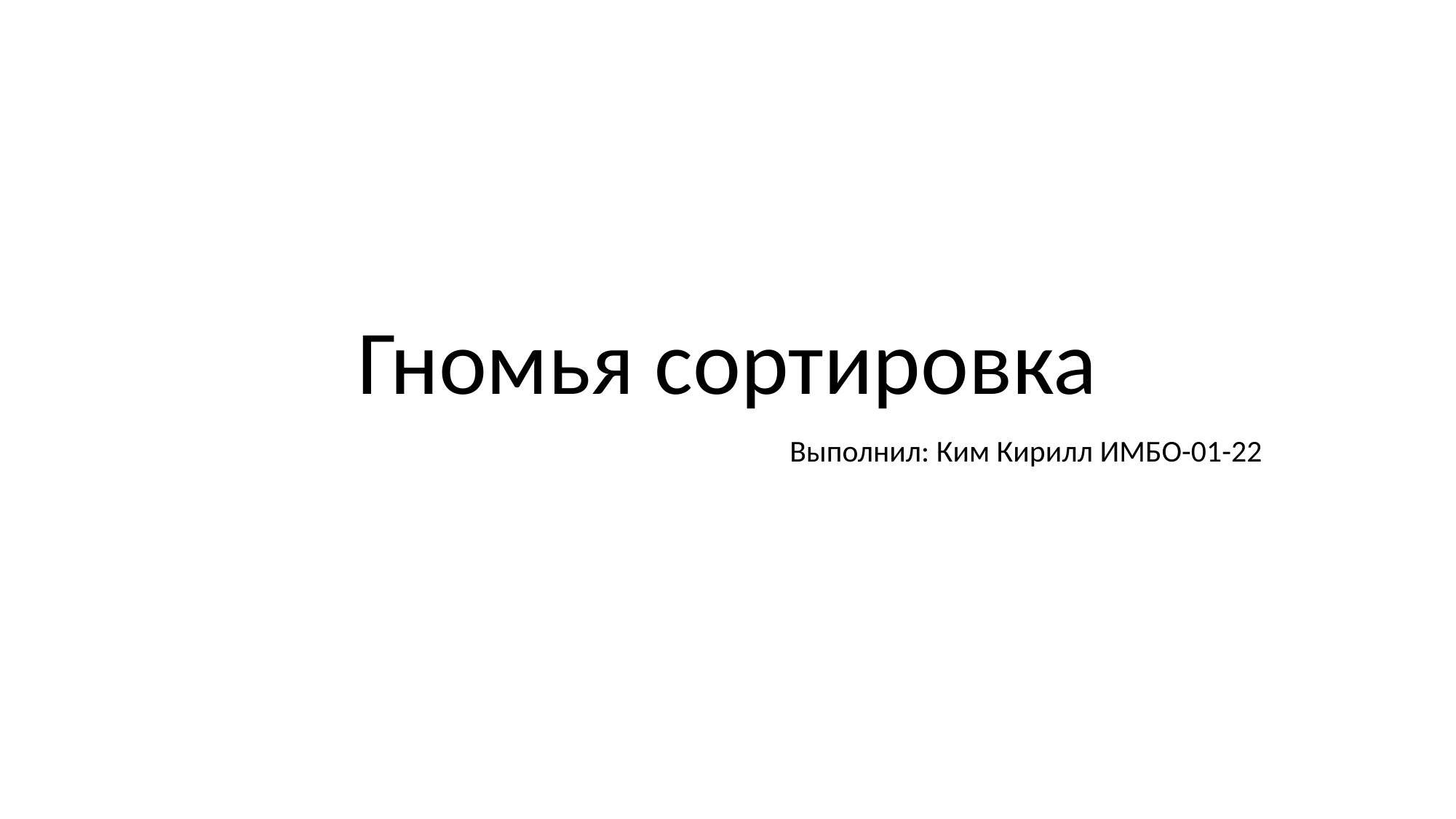

# Гномья сортировка
Выполнил: Ким Кирилл ИМБО-01-22